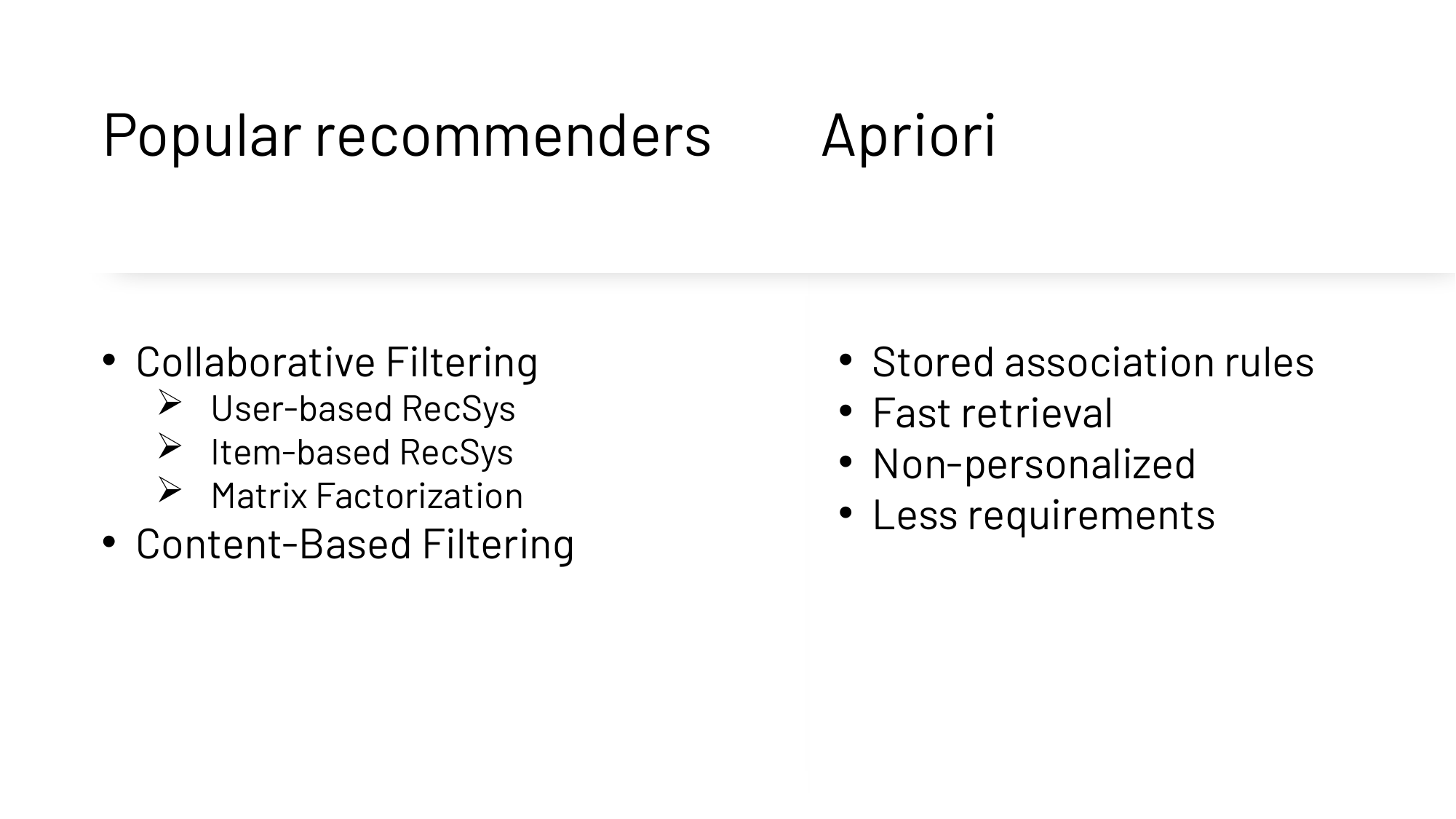

# Popular recommenders
Apriori

Stored association rules
Fast retrieval
Non-personalized
Less requirements
Collaborative Filtering
User-based RecSys
Item-based RecSys
Matrix Factorization
Content-Based Filtering